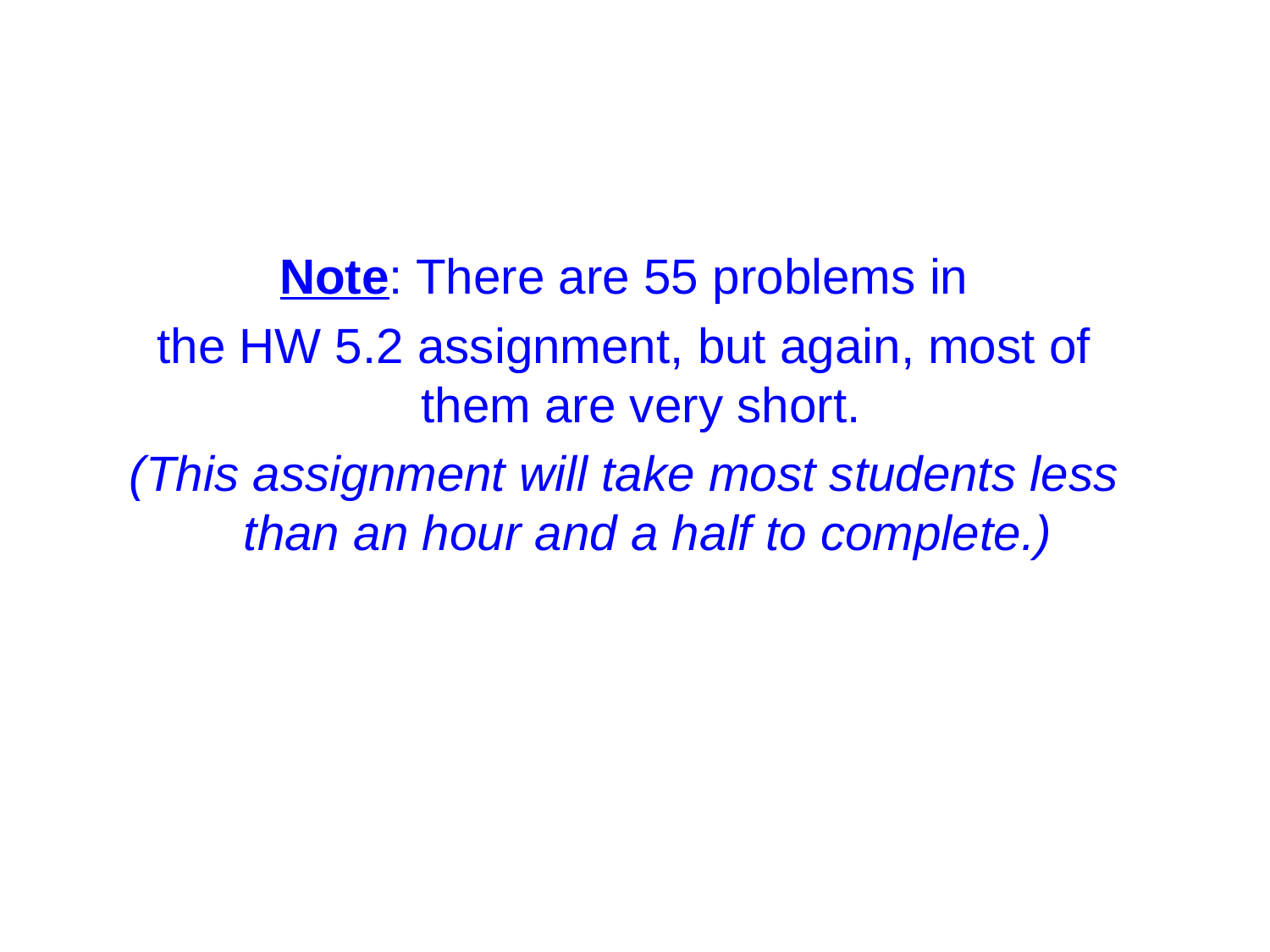

Note: There are 55 problems in
the HW 5.2 assignment, but again, most of them are very short.
(This assignment will take most students less than an hour and a half to complete.)